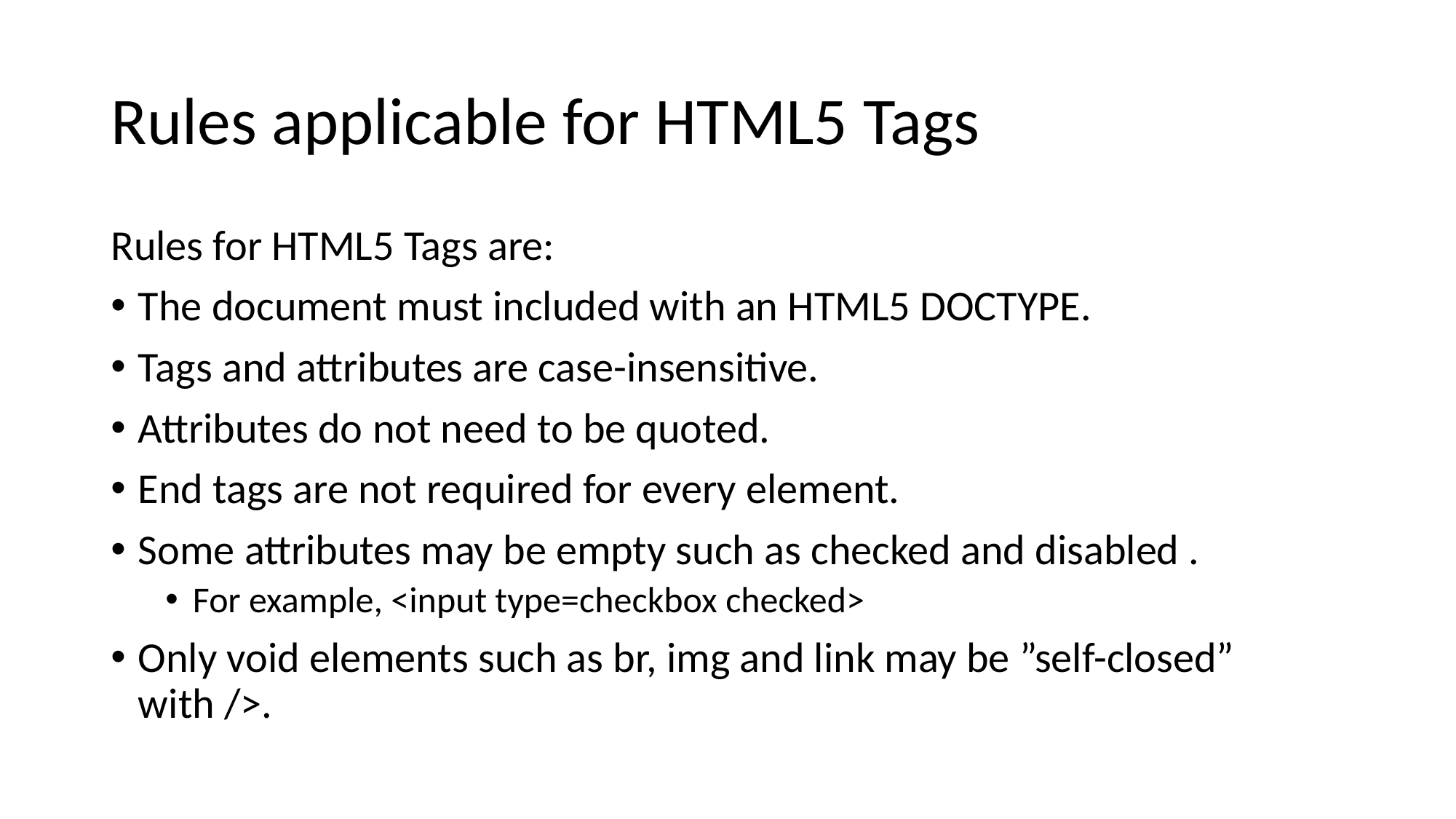

# Rules applicable for HTML5 Tags
Rules for HTML5 Tags are:
The document must included with an HTML5 DOCTYPE.
Tags and attributes are case-insensitive.
Attributes do not need to be quoted.
End tags are not required for every element.
Some attributes may be empty such as checked and disabled .
For example, <input type=checkbox checked>
Only void elements such as br, img and link may be ”self-closed” with />.